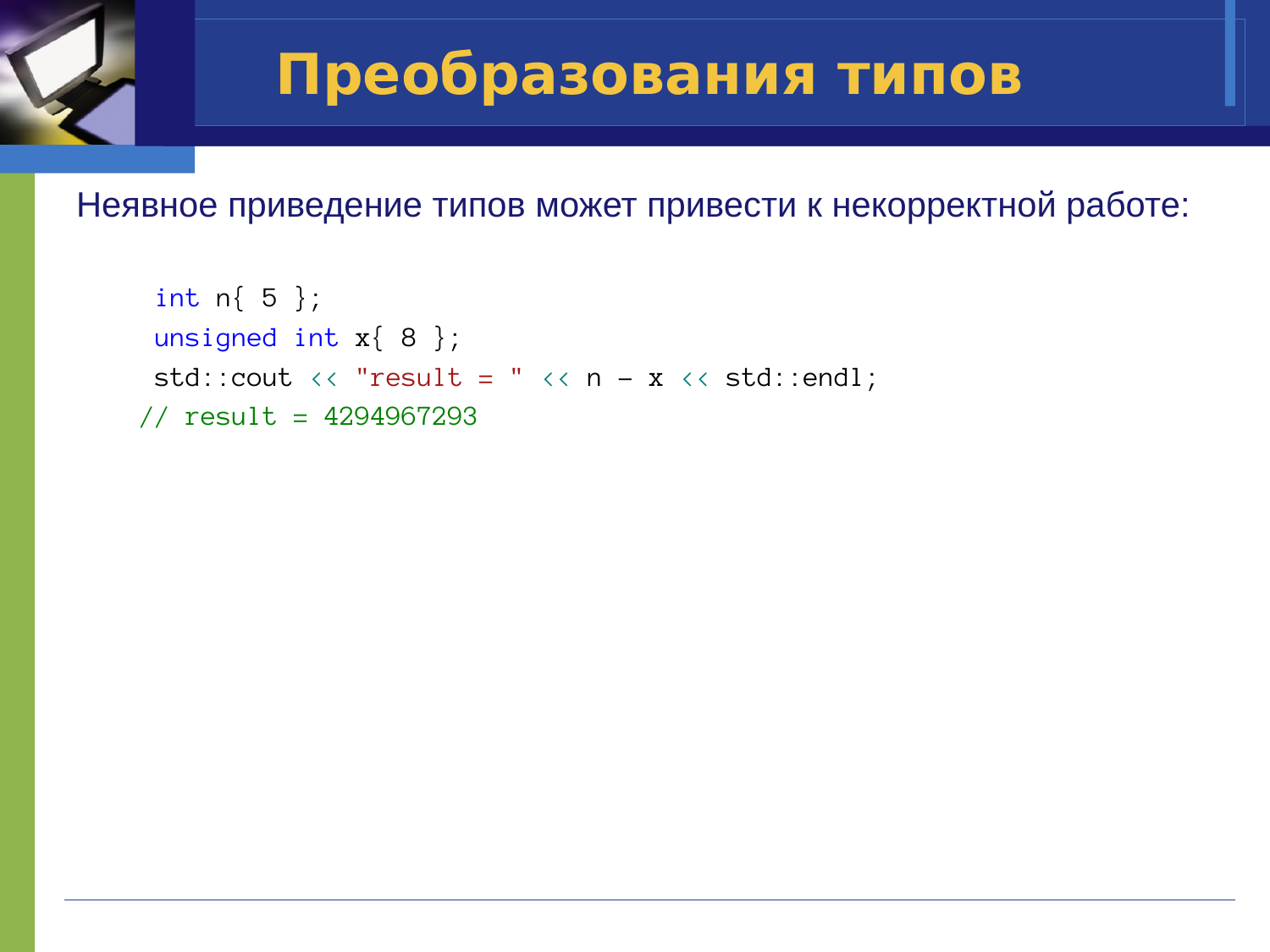

# Преобразования типов
Неявное приведение типов может привести к некорректной работе:

 int n{ 5 };
 unsigned int x{ 8 };
 std::cout << "result = " << n - x << std::endl;
// result = 4294967293